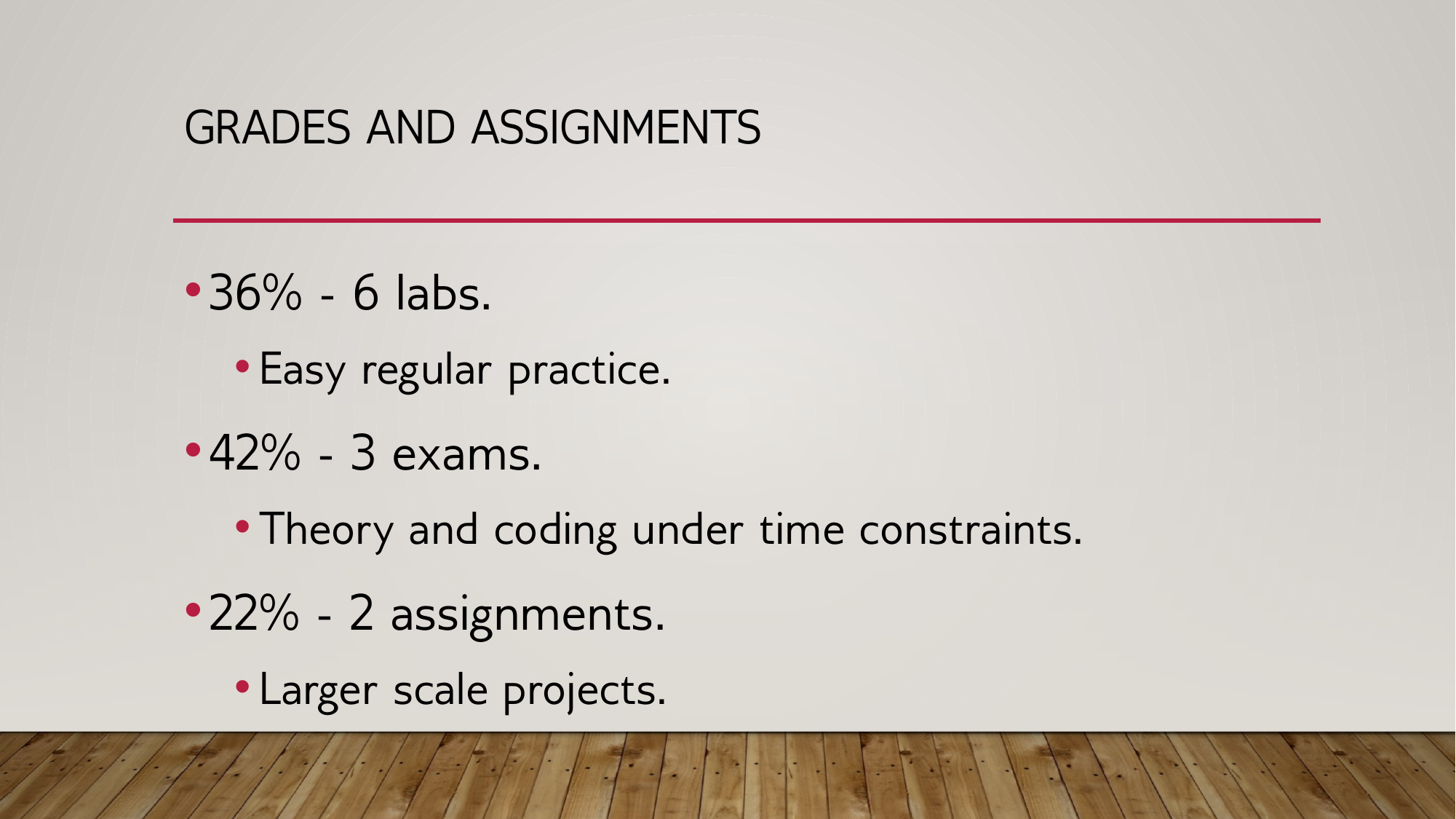

# Grades and Assignments
36% - 6 labs.
Easy regular practice.
42% - 3 exams.
Theory and coding under time constraints.
22% - 2 assignments.
Larger scale projects.